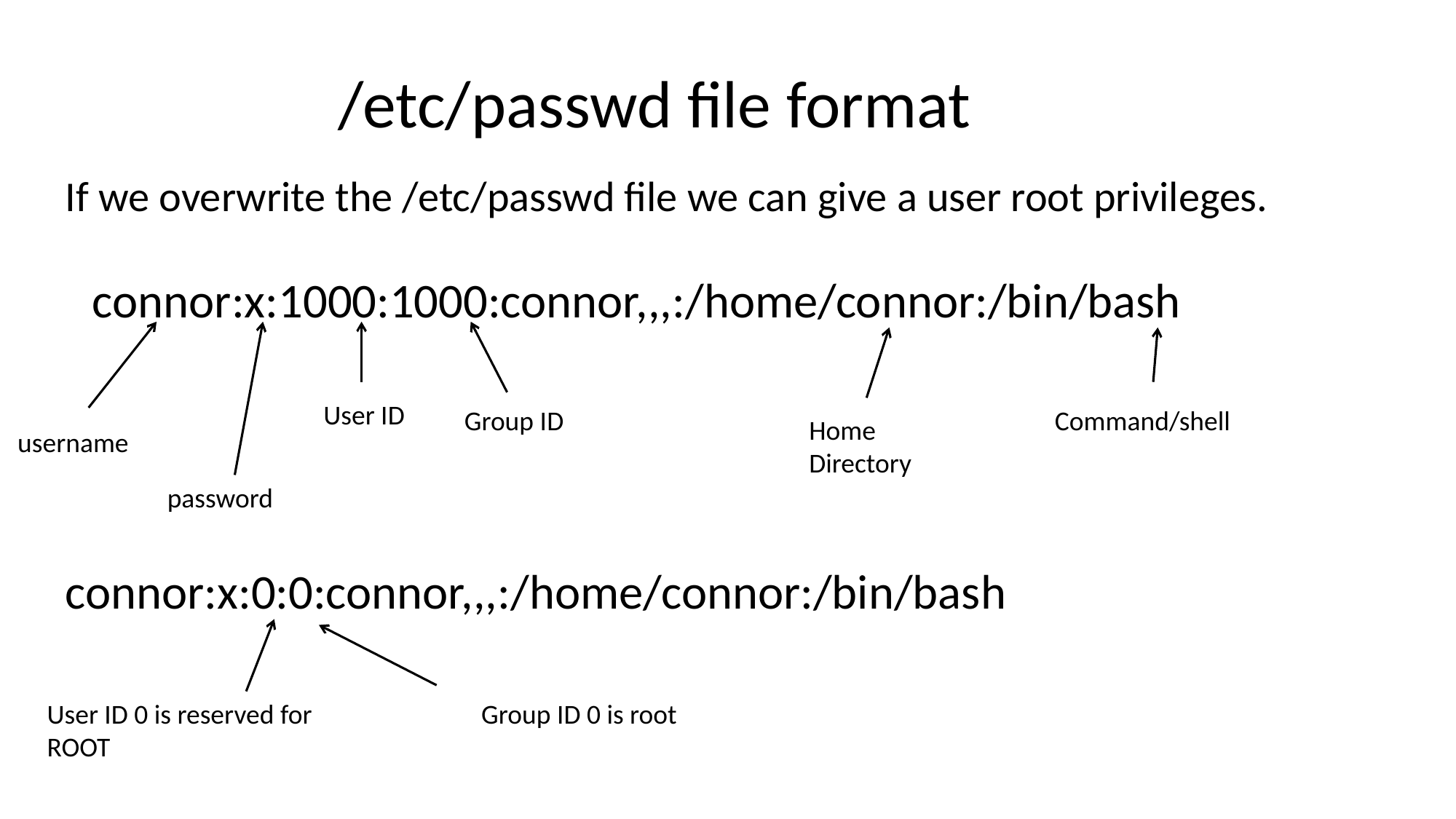

/etc/passwd file format
If we overwrite the /etc/passwd file we can give a user root privileges.
connor:x:1000:1000:connor,,,:/home/connor:/bin/bash
User ID
Group ID
Command/shell
Home Directory
username
password
connor:x:0:0:connor,,,:/home/connor:/bin/bash
User ID 0 is reserved for ROOT
Group ID 0 is root